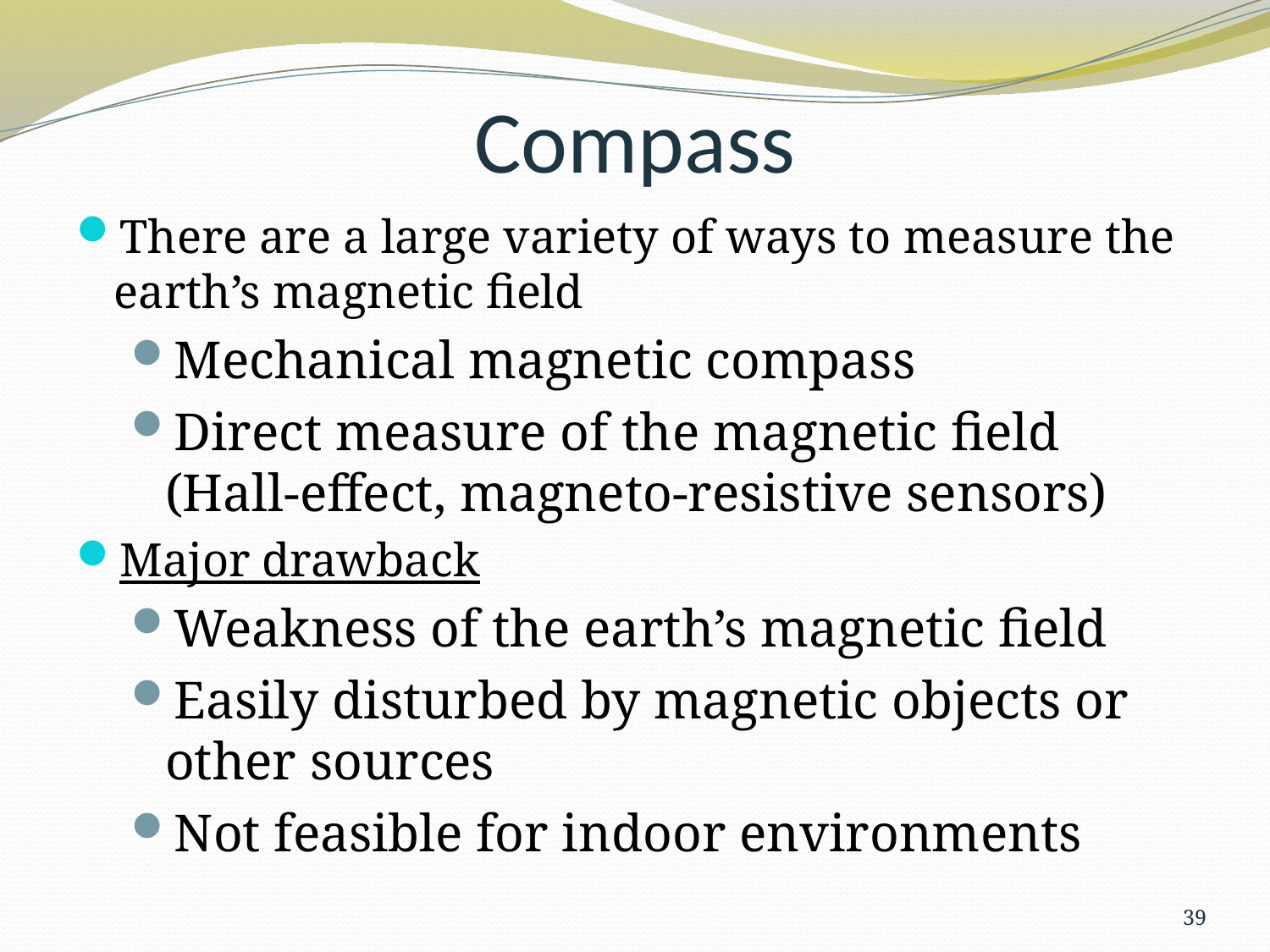

# Compass
There are a large variety of ways to measure the earth’s magnetic field
Mechanical magnetic compass
Direct measure of the magnetic field (Hall-effect, magneto-resistive sensors)
Major drawback
Weakness of the earth’s magnetic field
Easily disturbed by magnetic objects or other sources
Not feasible for indoor environments

39